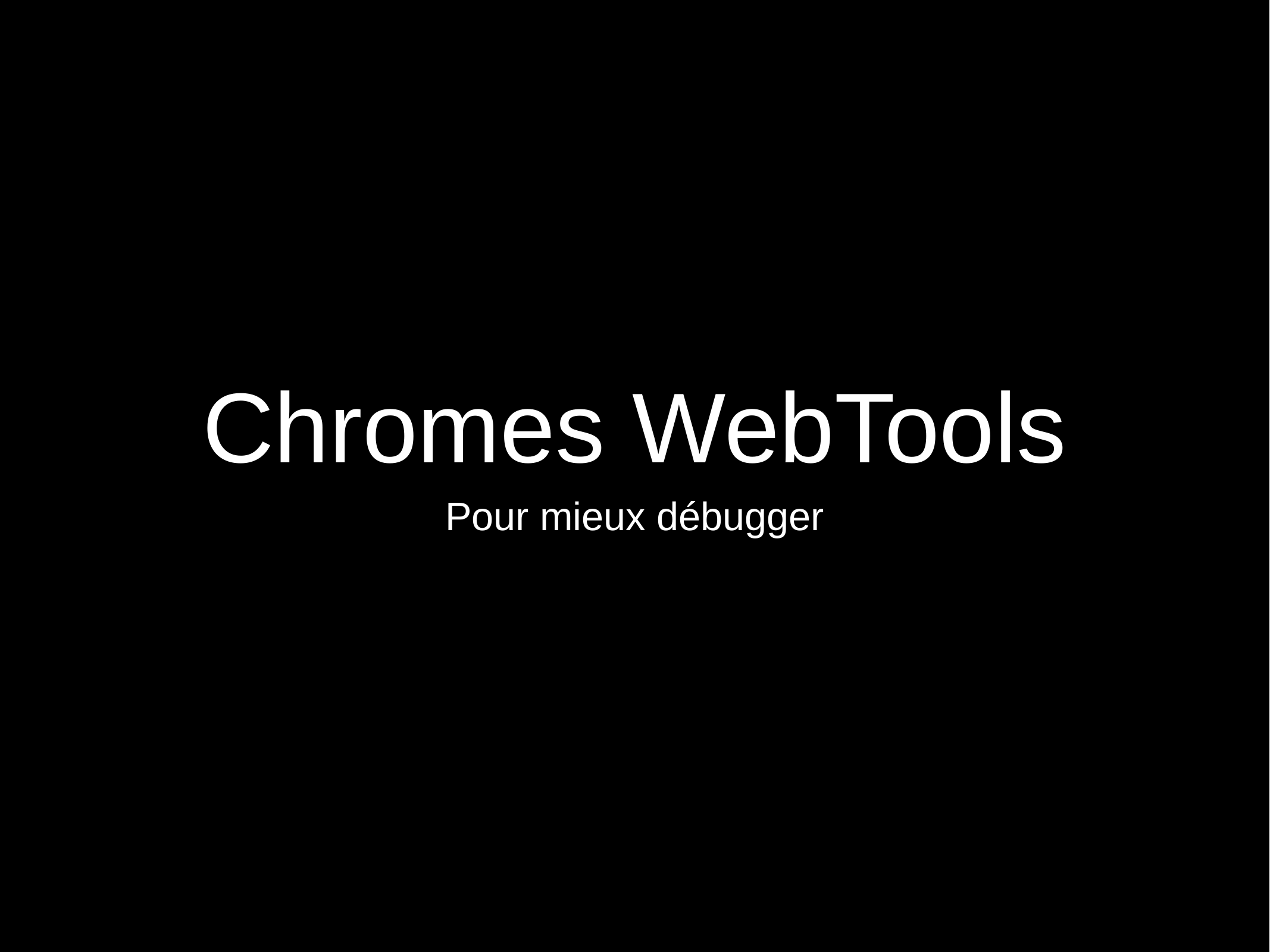

# Chromes WebTools
Pour mieux débugger
3